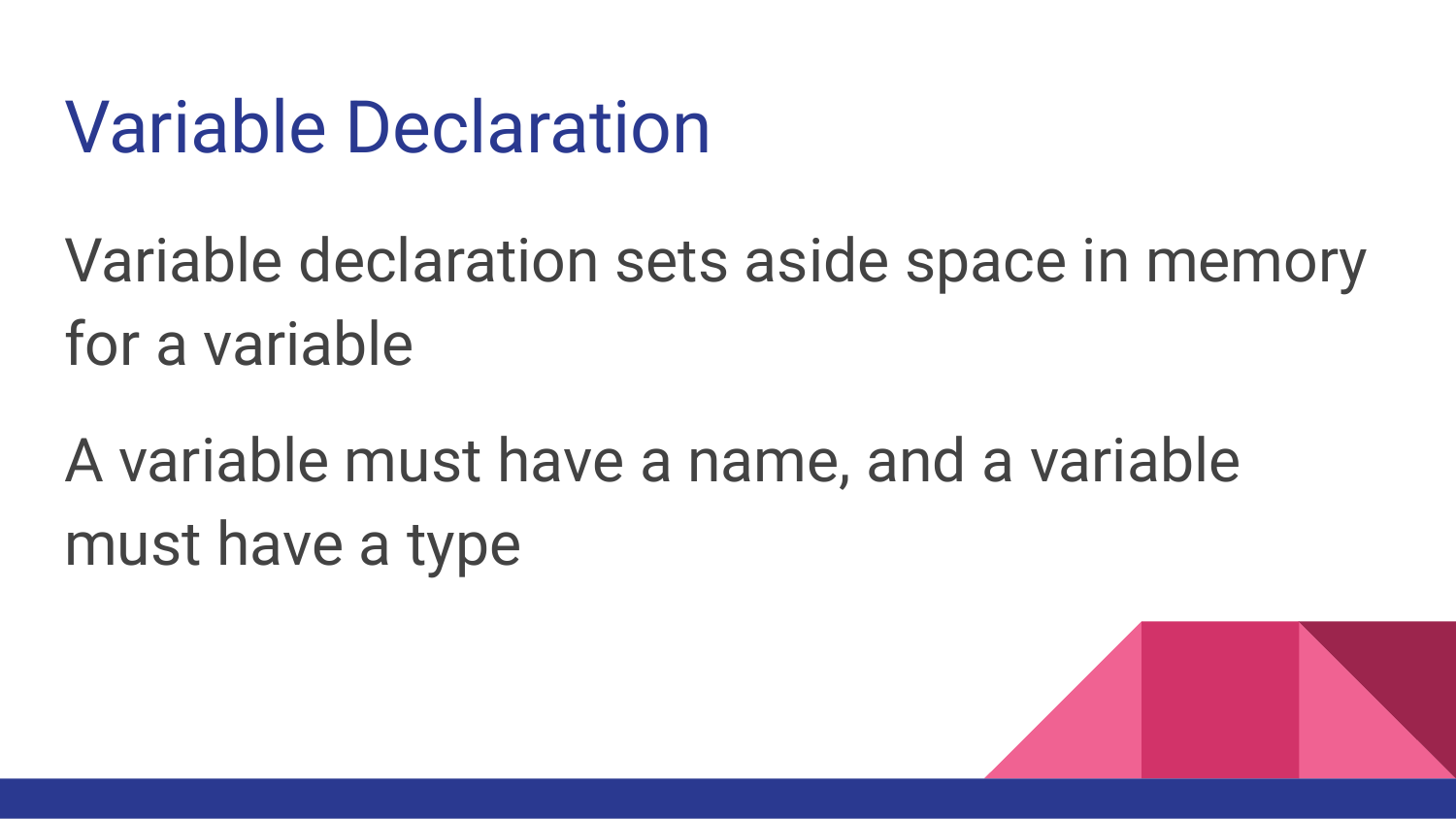

# Variable Declaration
Variable declaration sets aside space in memory for a variable
A variable must have a name, and a variable must have a type